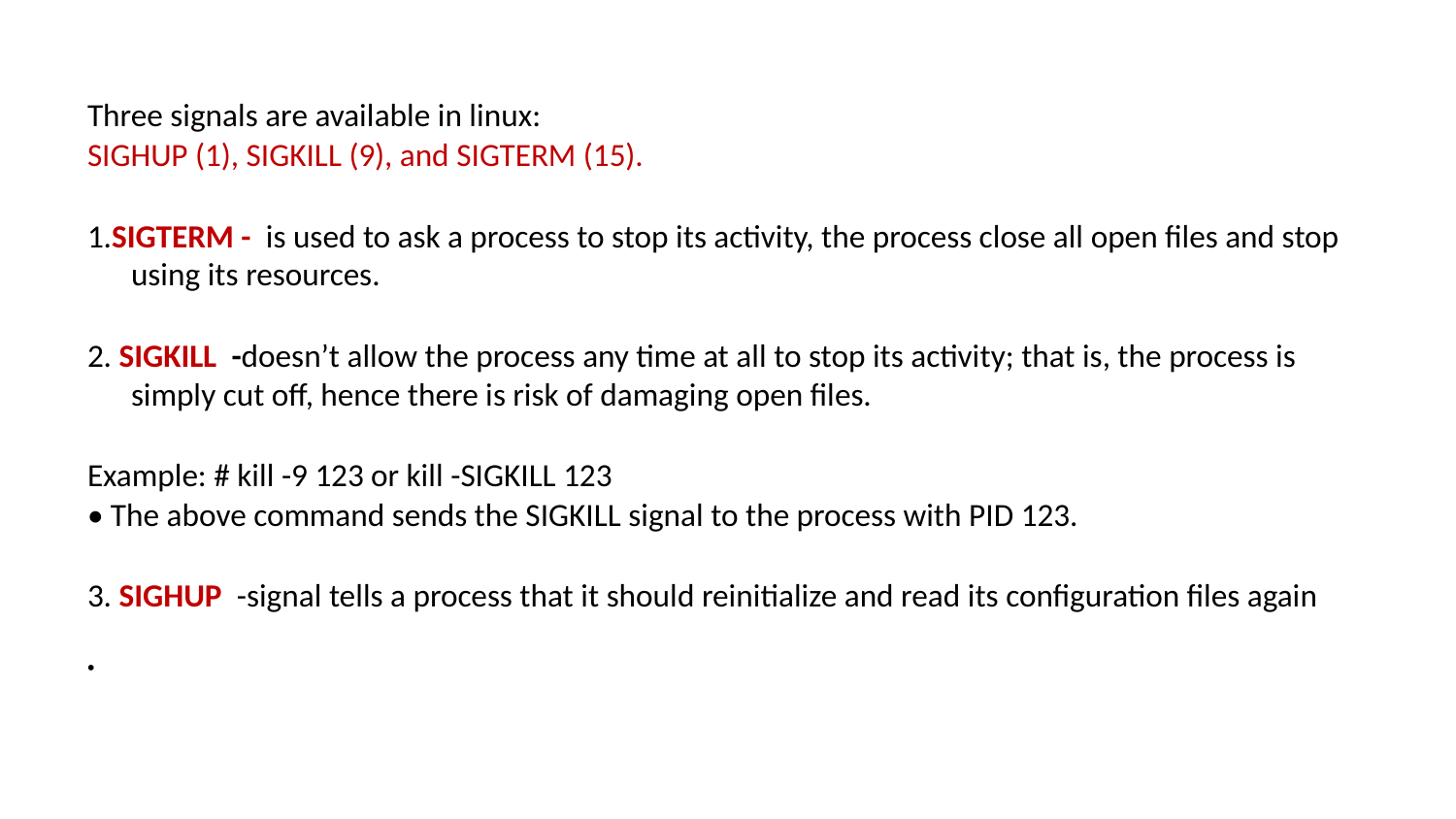

Three signals are available in linux:
SIGHUP (1), SIGKILL (9), and SIGTERM (15).

1.SIGTERM -  is used to ask a process to stop its activity, the process close all open files and stop using its resources.

2. SIGKILL  -doesn’t allow the process any time at all to stop its activity; that is, the process is simply cut off, hence there is risk of damaging open files.

Example: # kill -9 123 or kill -SIGKILL 123
• The above command sends the SIGKILL signal to the process with PID 123.

3. SIGHUP  -signal tells a process that it should reinitialize and read its configuration files again